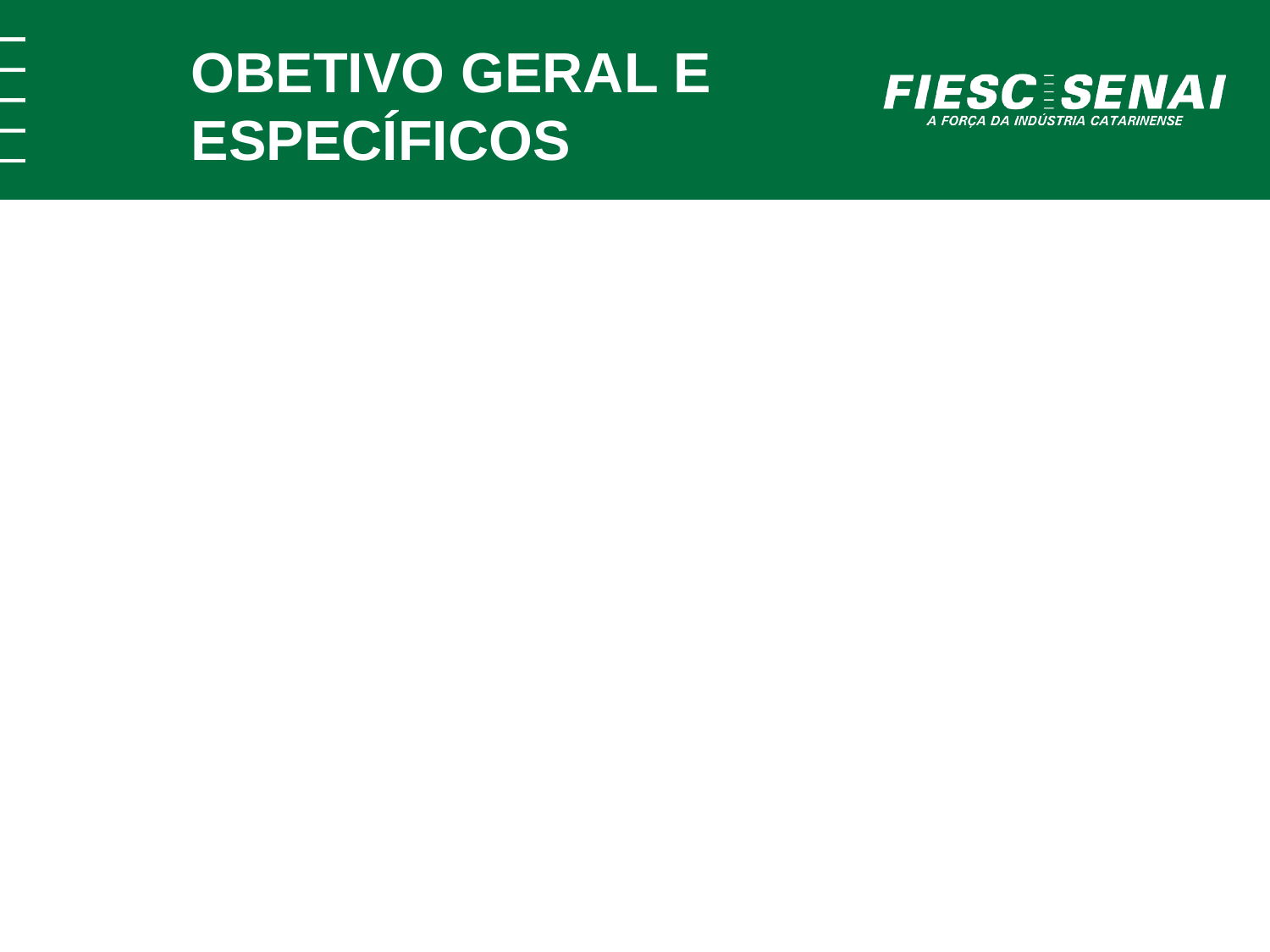

OBETIVO GERAL E ESPECÍFICOS

GERAL: Analisar as técnicas de aprendizado de máquina de modo que seja possível classificar o conteúdo textual eletrônico conforme a relevância para o usuário final.